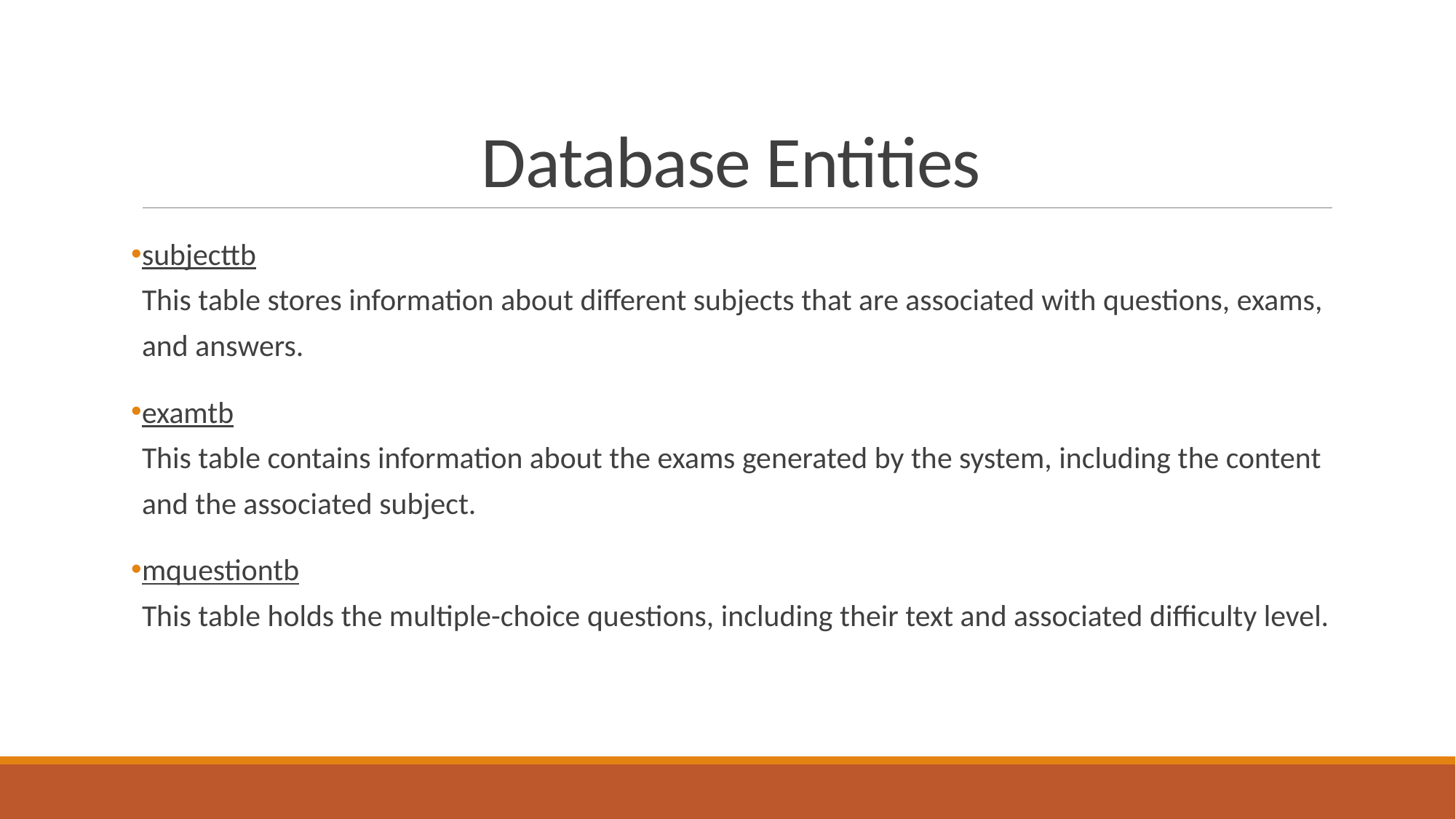

# Database Entities
subjecttb
This table stores information about different subjects that are associated with questions, exams, and answers.
examtb
This table contains information about the exams generated by the system, including the content and the associated subject.
mquestiontb
This table holds the multiple-choice questions, including their text and associated difficulty level.